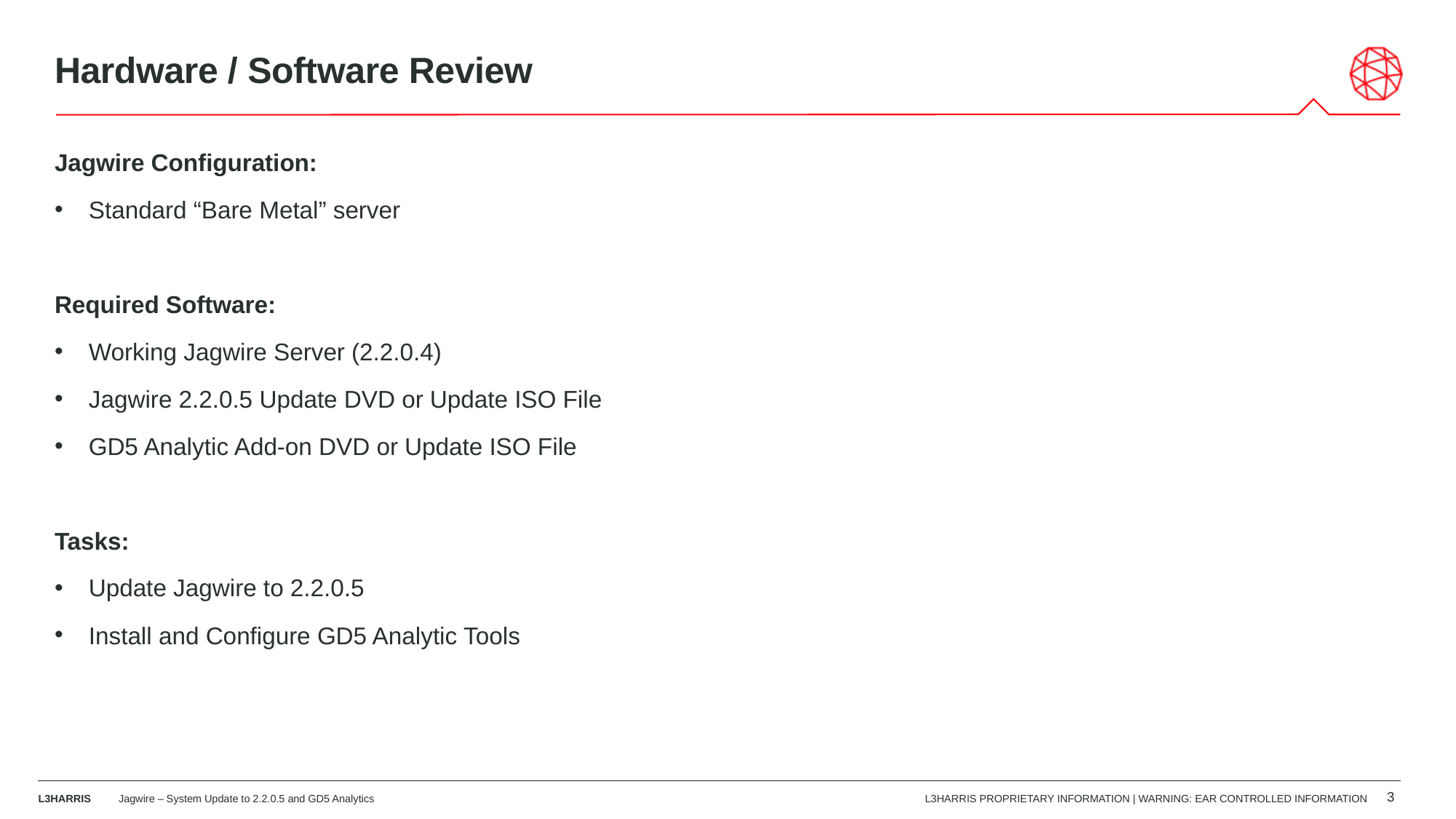

# Hardware / Software Review
Jagwire Configuration:
Standard “Bare Metal” server

Required Software:
Working Jagwire Server (2.2.0.4)
Jagwire 2.2.0.5 Update DVD or Update ISO File
GD5 Analytic Add-on DVD or Update ISO File

Tasks:
Update Jagwire to 2.2.0.5
Install and Configure GD5 Analytic Tools